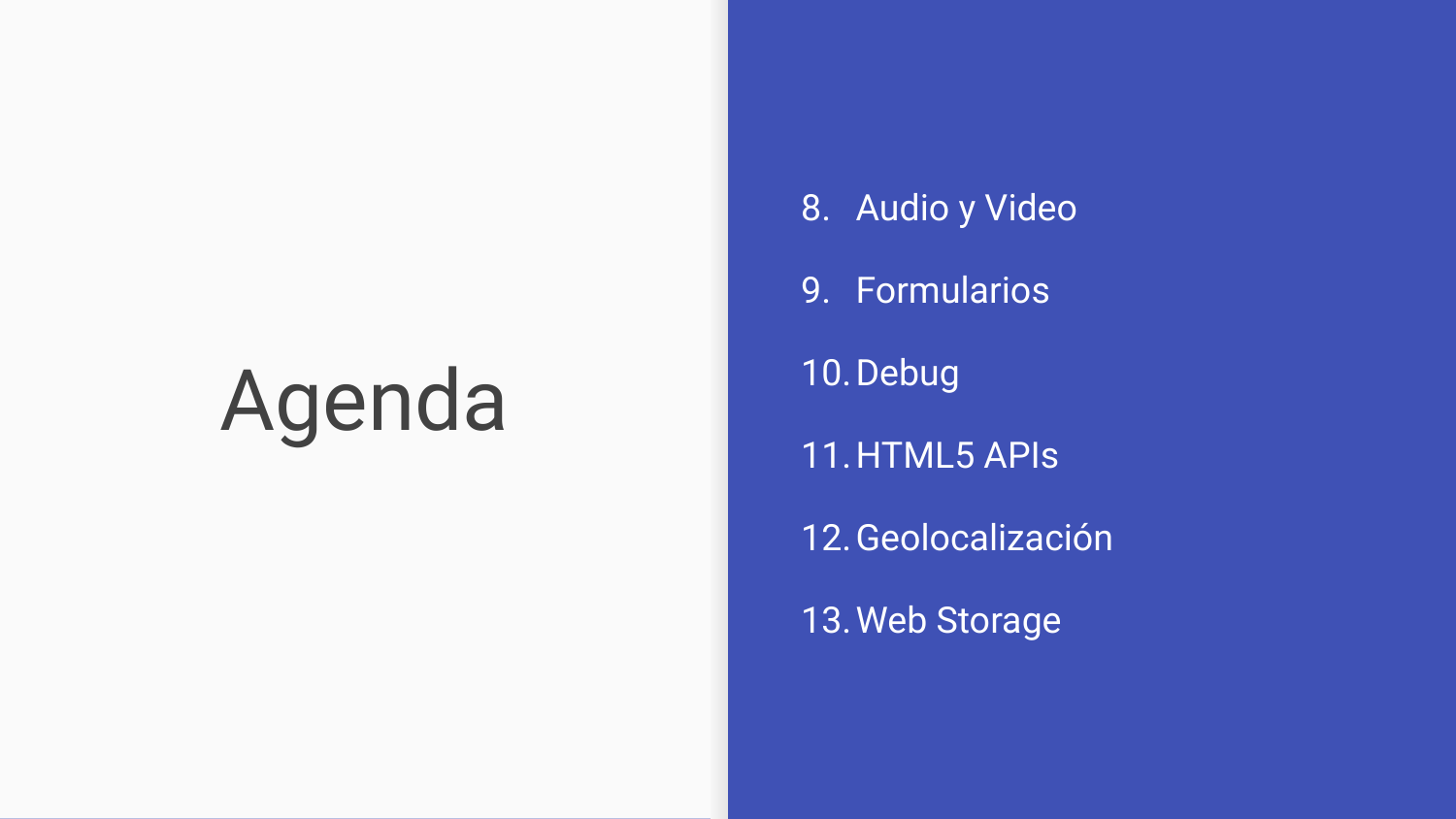

Audio y Video
Formularios
Debug
HTML5 APIs
Geolocalización
Web Storage
# Agenda